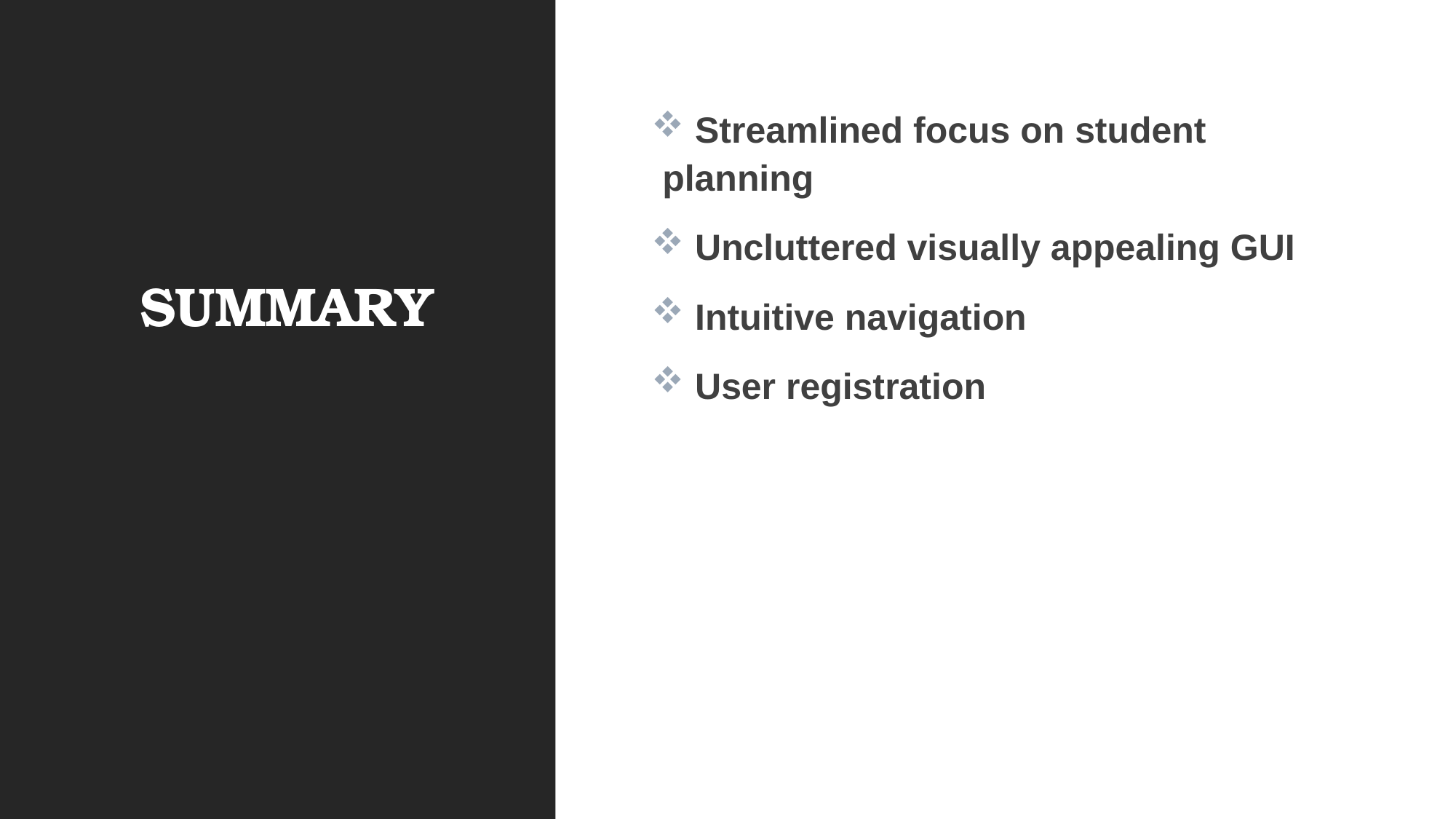

# SUMMARY
 Streamlined focus on student planning
 Uncluttered visually appealing GUI
 Intuitive navigation
 User registration